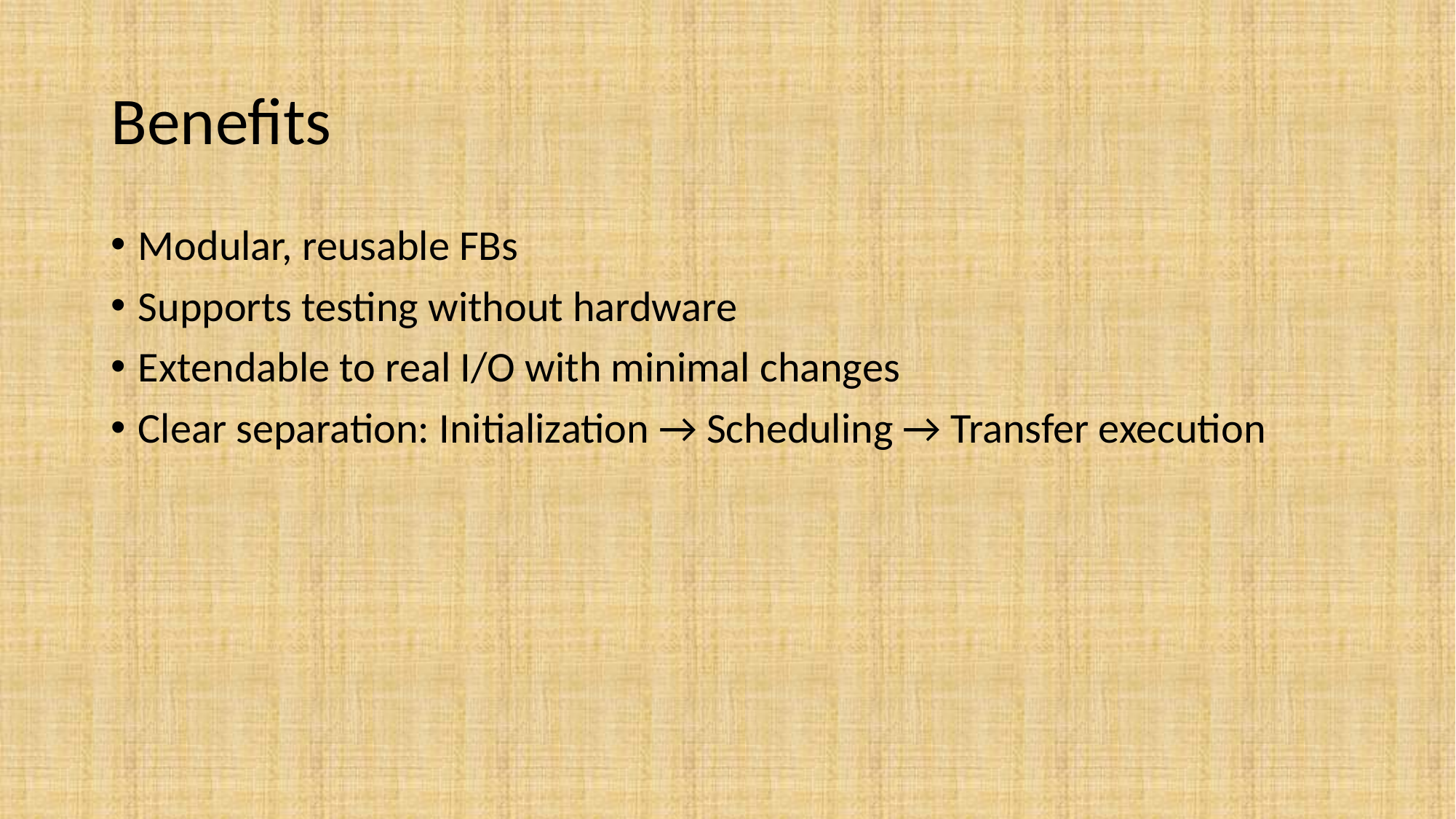

# Benefits
Modular, reusable FBs
Supports testing without hardware
Extendable to real I/O with minimal changes
Clear separation: Initialization → Scheduling → Transfer execution